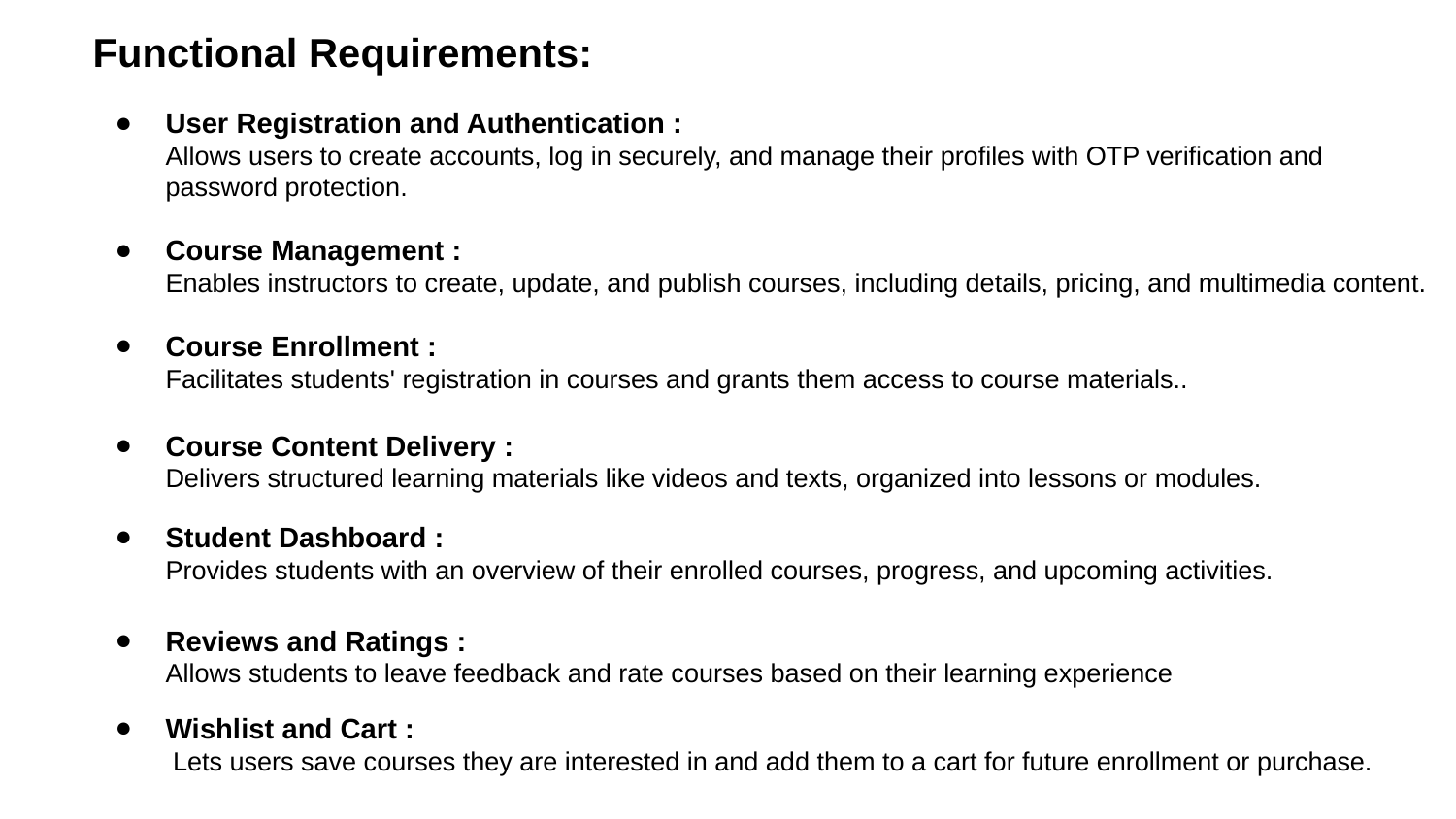

Functional Requirements:
User Registration and Authentication :
Allows users to create accounts, log in securely, and manage their profiles with OTP verification and        password protection.
Course Management :
Enables instructors to create, update, and publish courses, including details, pricing, and multimedia content.
Course Enrollment :
Facilitates students' registration in courses and grants them access to course materials..
Course Content Delivery :
Delivers structured learning materials like videos and texts, organized into lessons or modules.
Student Dashboard :
Provides students with an overview of their enrolled courses, progress, and upcoming activities.
Reviews and Ratings :
Allows students to leave feedback and rate courses based on their learning experience
Wishlist and Cart :
 Lets users save courses they are interested in and add them to a cart for future enrollment or purchase.